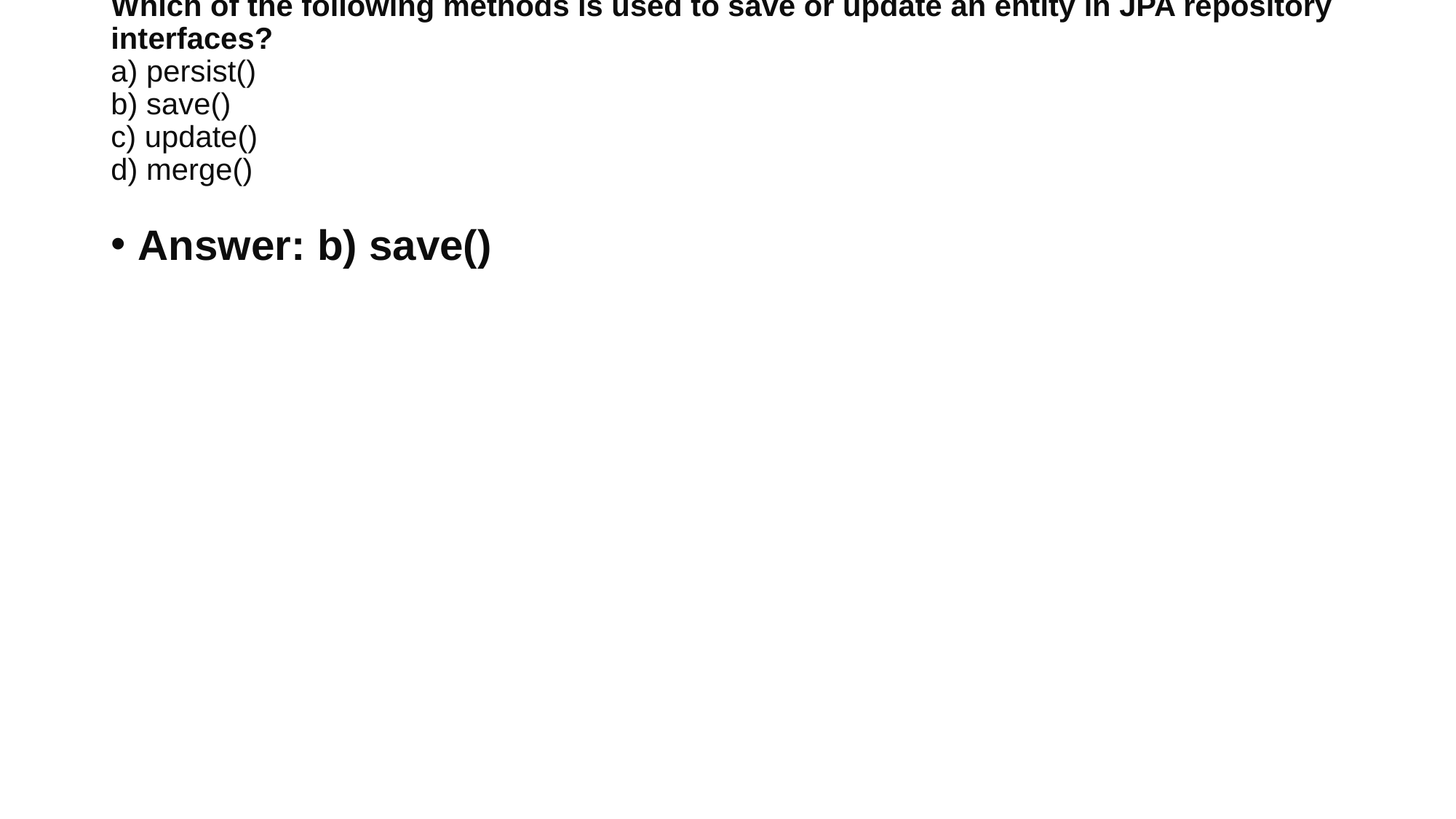

# Which of the following methods is used to save or update an entity in JPA repository interfaces? a) persist() b) save() c) update() d) merge()
Answer: b) save()